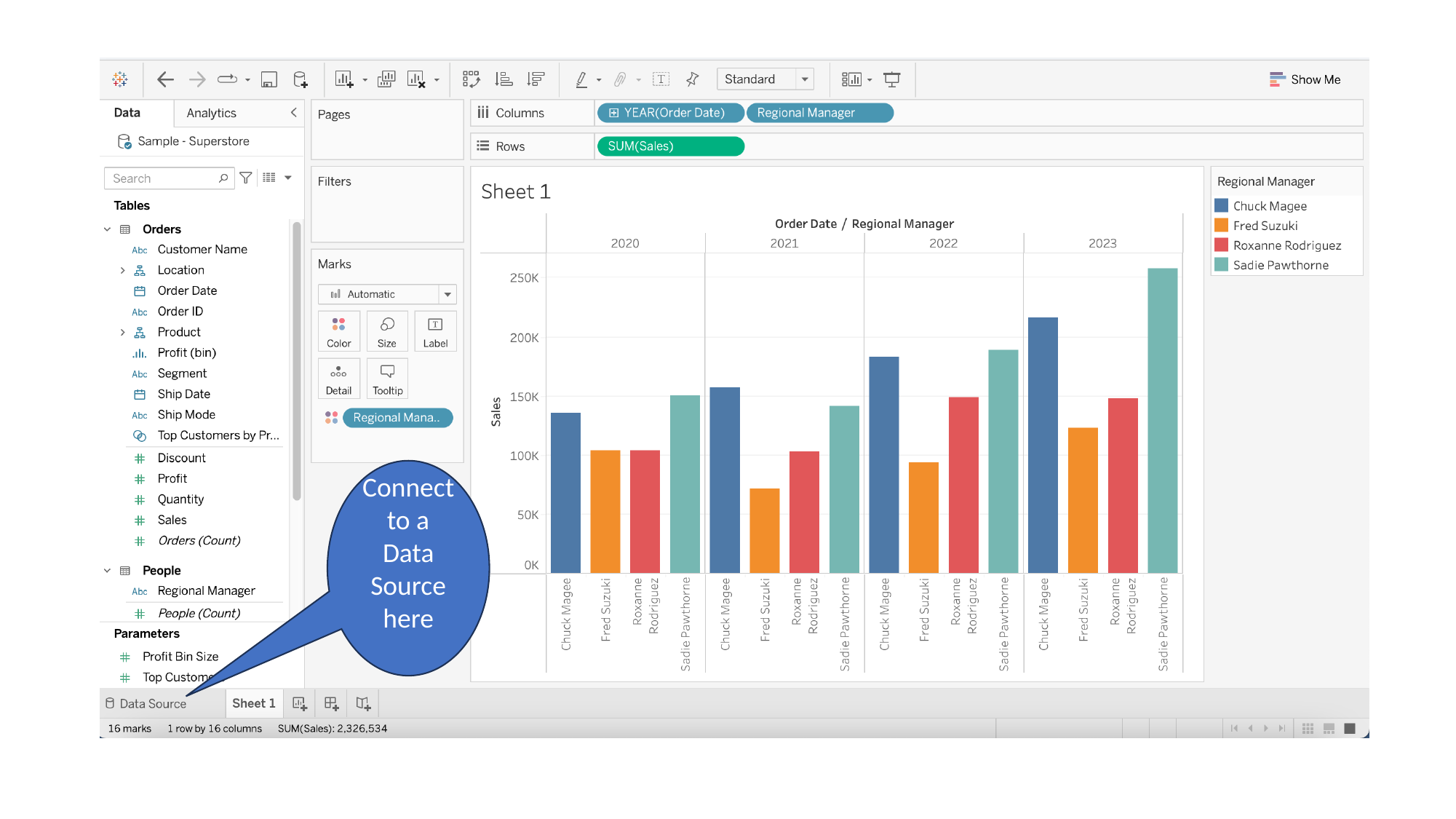

#

Connect to a Data Source here